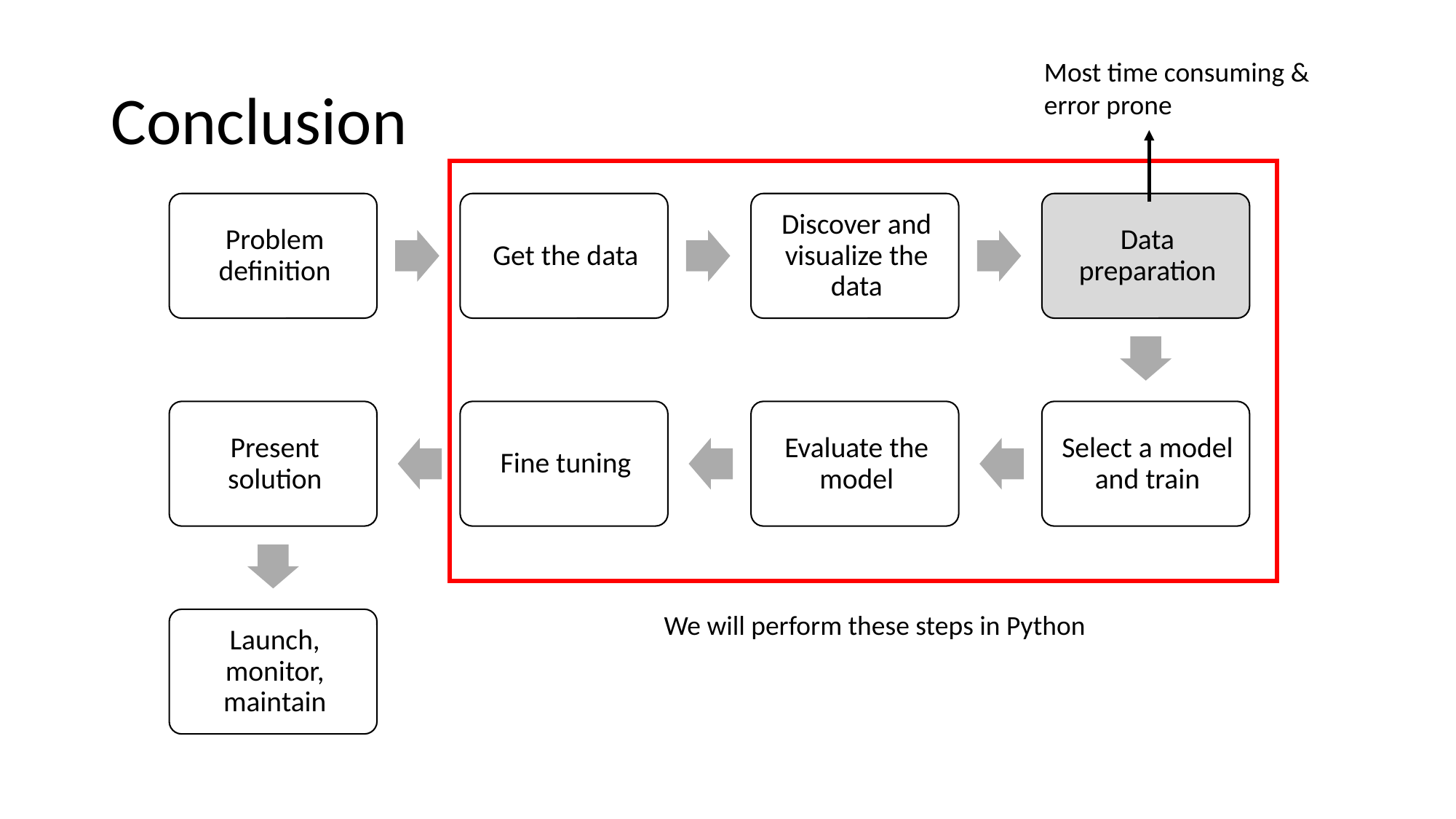

# Conclusion
Most time consuming &
error prone

Problem definition

Get the data

Discover and visualize the data

Data preparation

Select a model and train

Evaluate the model

Fine tuning

Present solution

Launch, monitor, maintain
We will perform these steps in Python